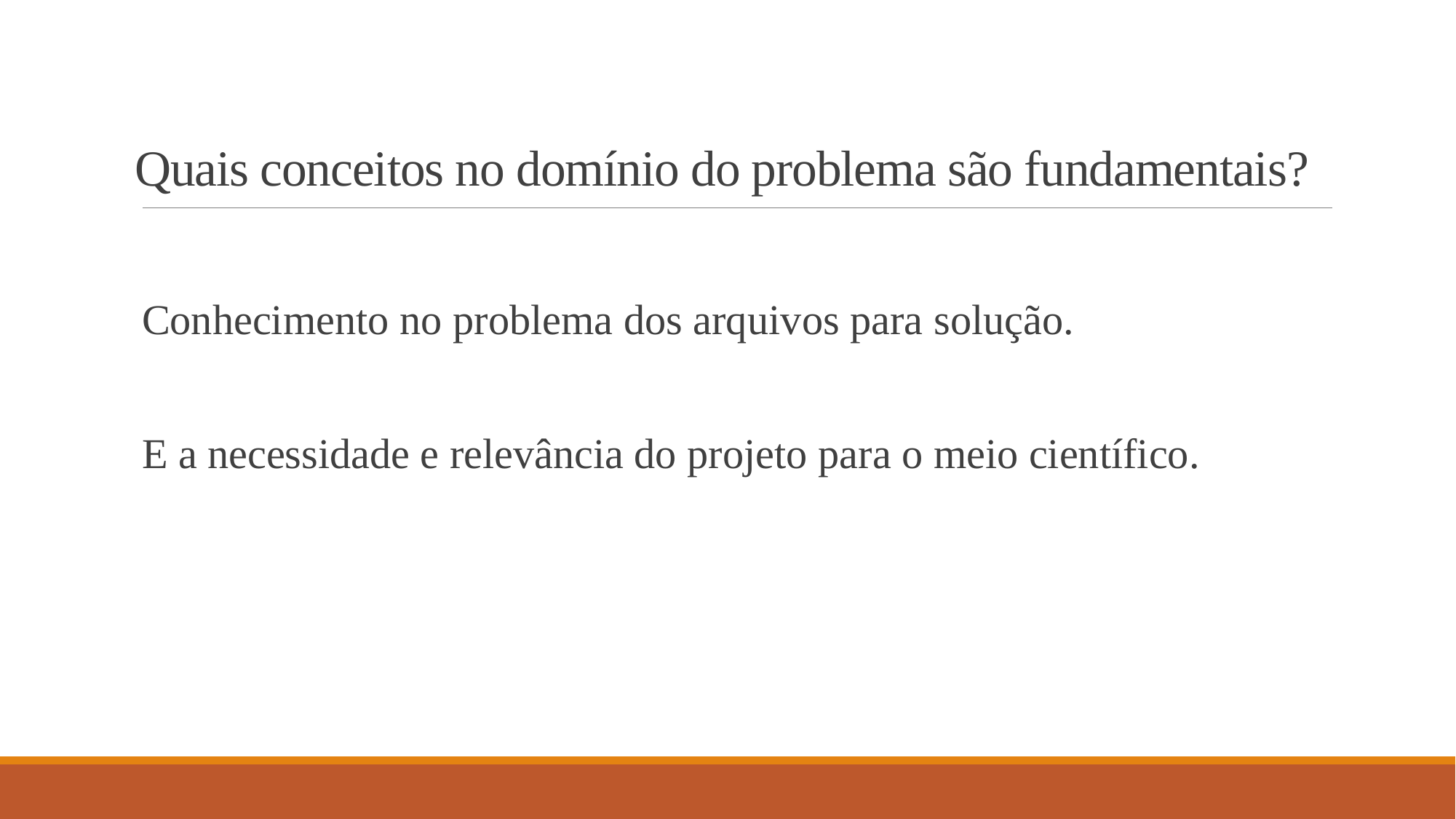

# Quais conceitos no domínio do problema são fundamentais?

Conhecimento no problema dos arquivos para solução.

E a necessidade e relevância do projeto para o meio científico.